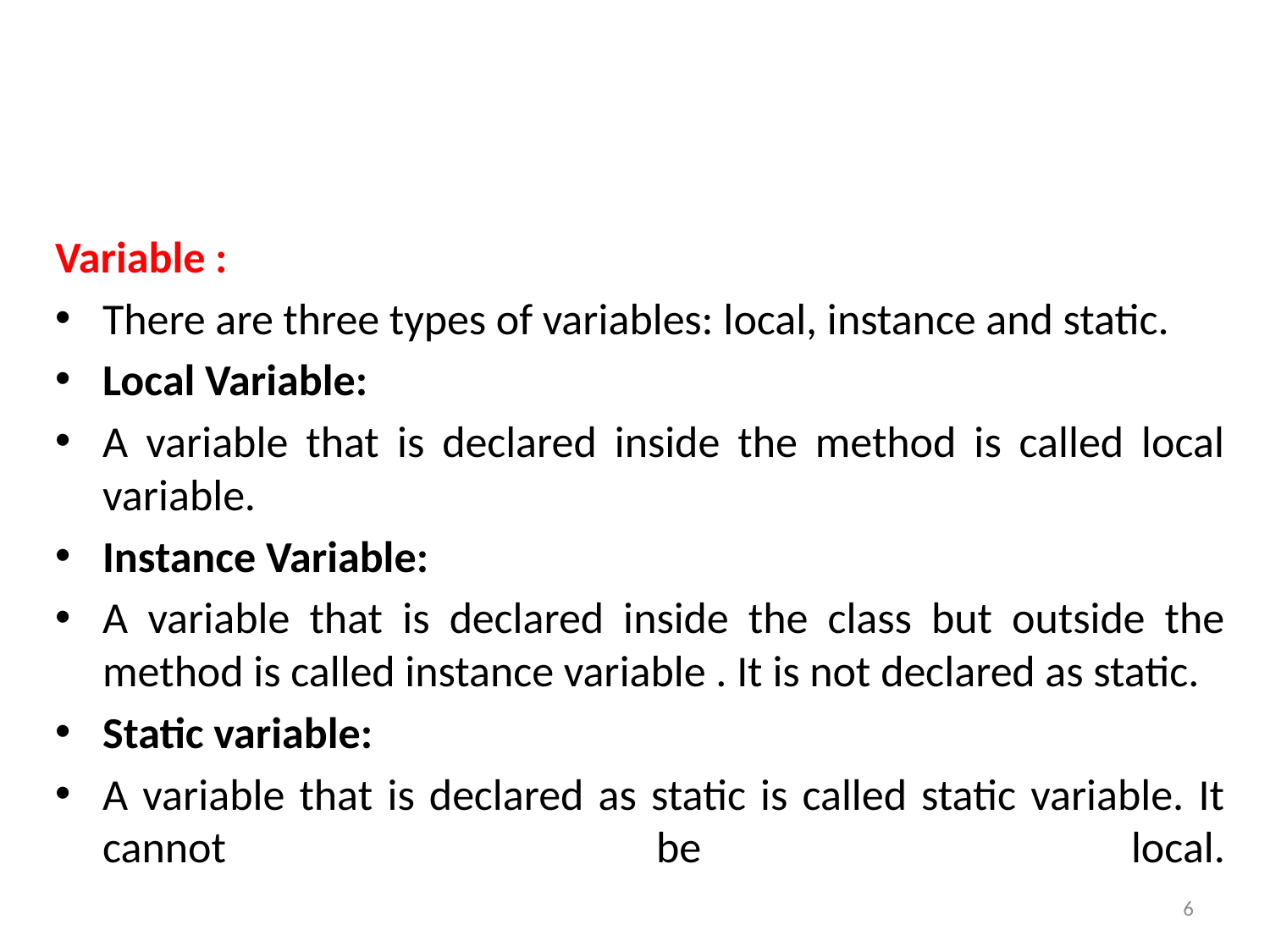

#
Variable :
There are three types of variables: local, instance and static.
Local Variable:
A variable that is declared inside the method is called local variable.
Instance Variable:
A variable that is declared inside the class but outside the method is called instance variable . It is not declared as static.
Static variable:
A variable that is declared as static is called static variable. It cannot be local.
6